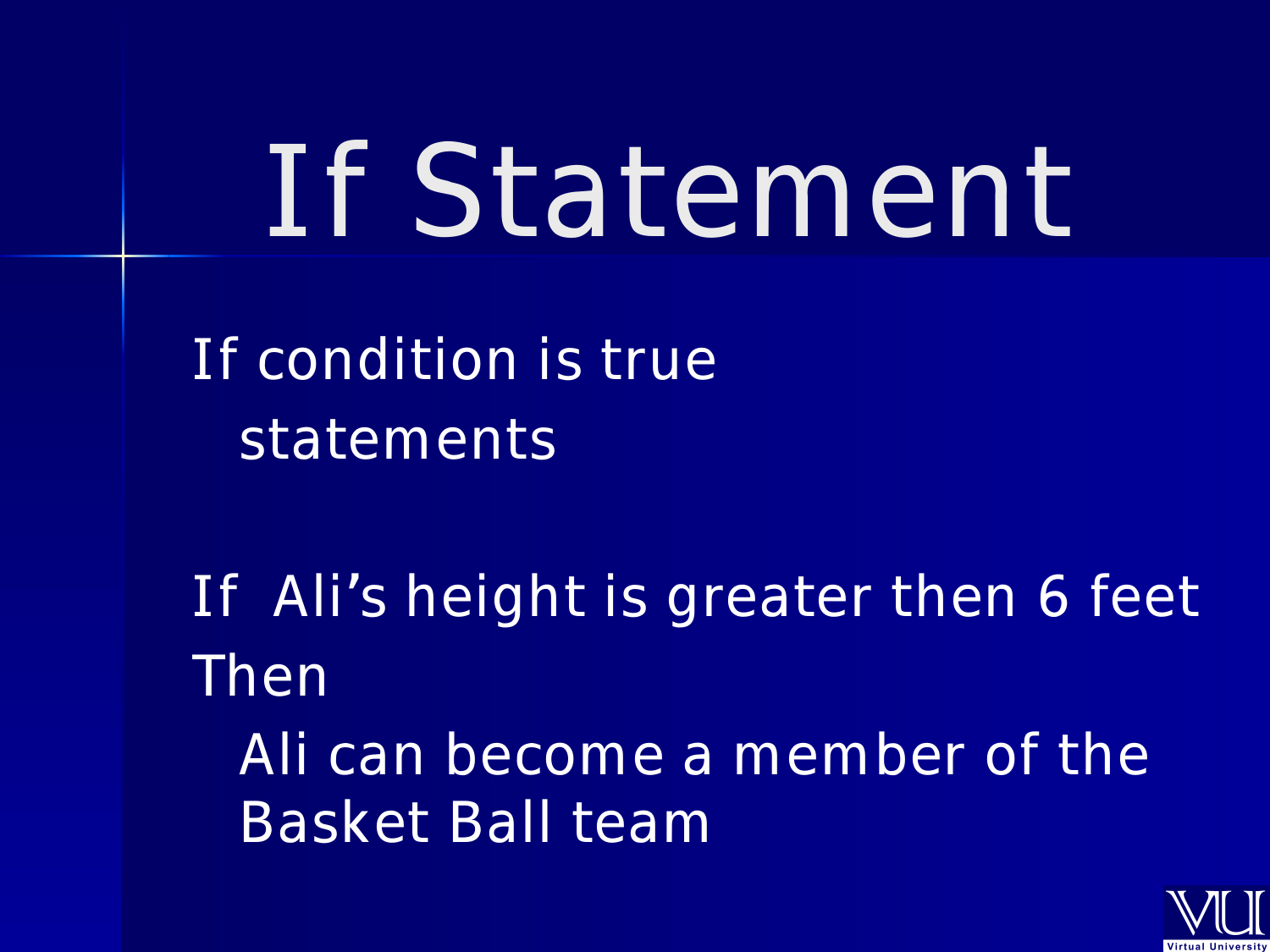

# If Statement
If condition is true
	statements

If  Ali’s height is greater then 6 feet
Then
	Ali can become a member of the Basket Ball team